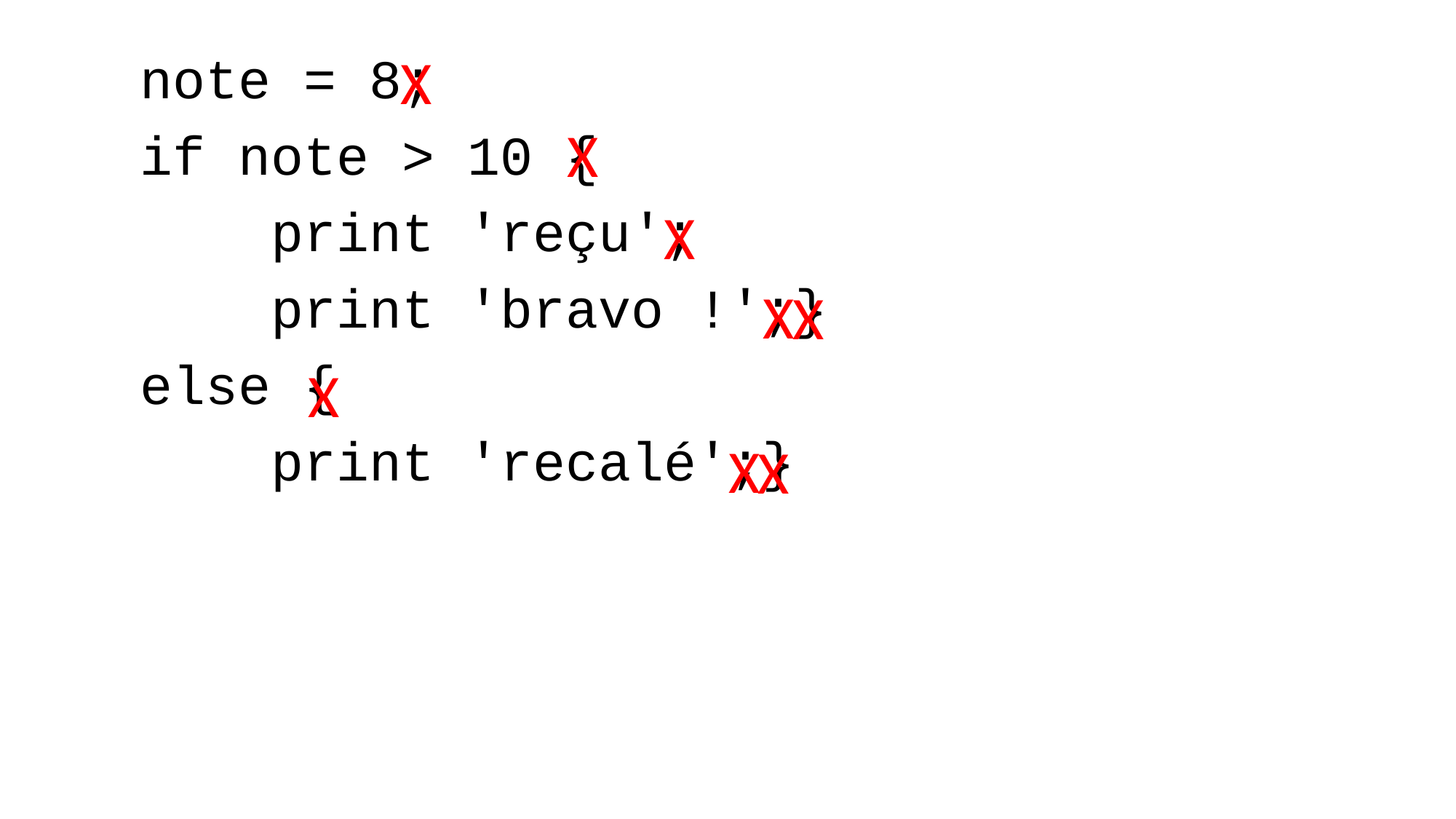

note = 8;
if note > 10 {
    print 'reçu';
    print 'bravo !';}
else {
    print 'recalé';}

X
X
X
X
X
X
X
X